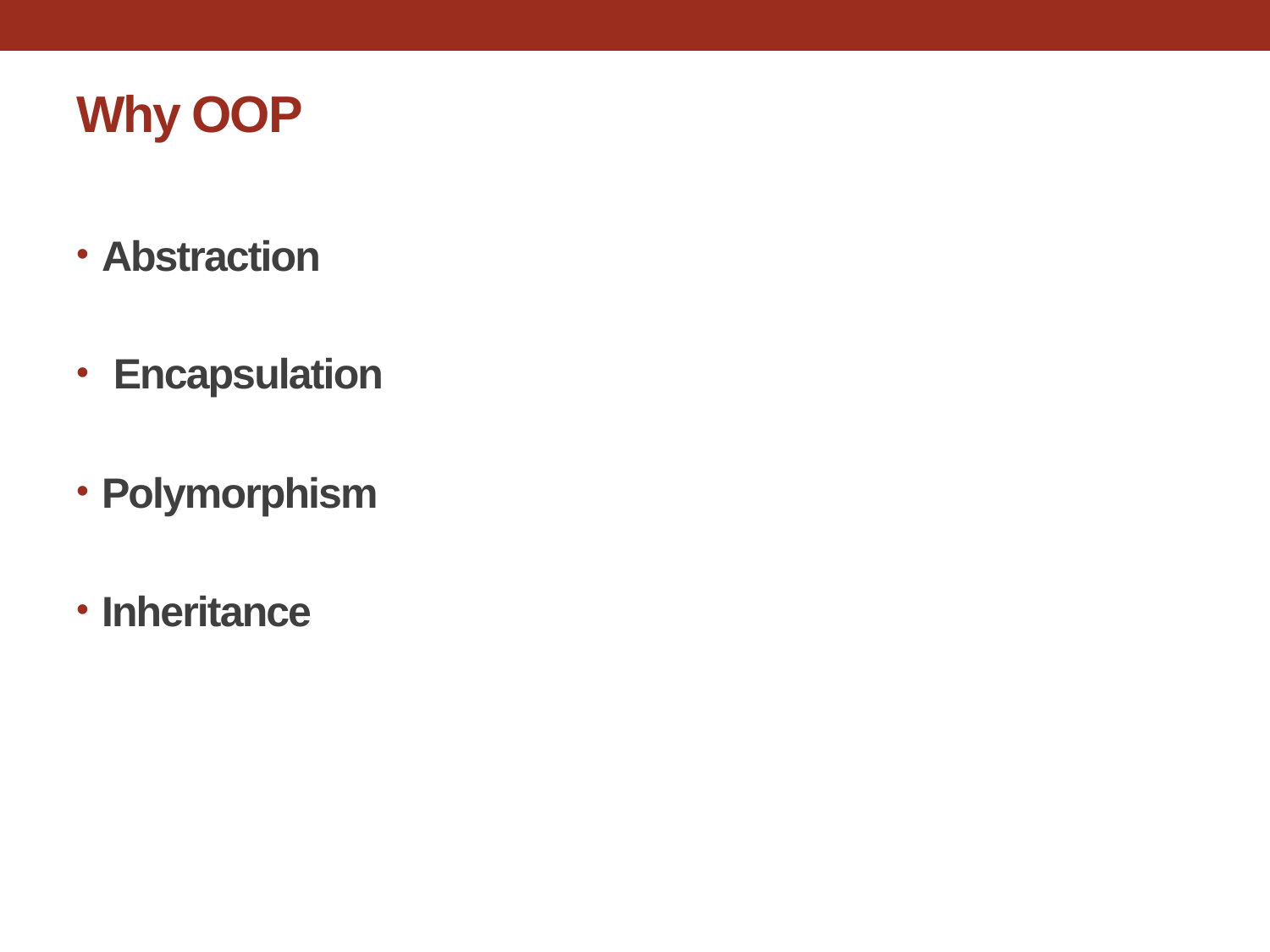

# Why OOP
Abstraction

 Encapsulation

Polymorphism

Inheritance